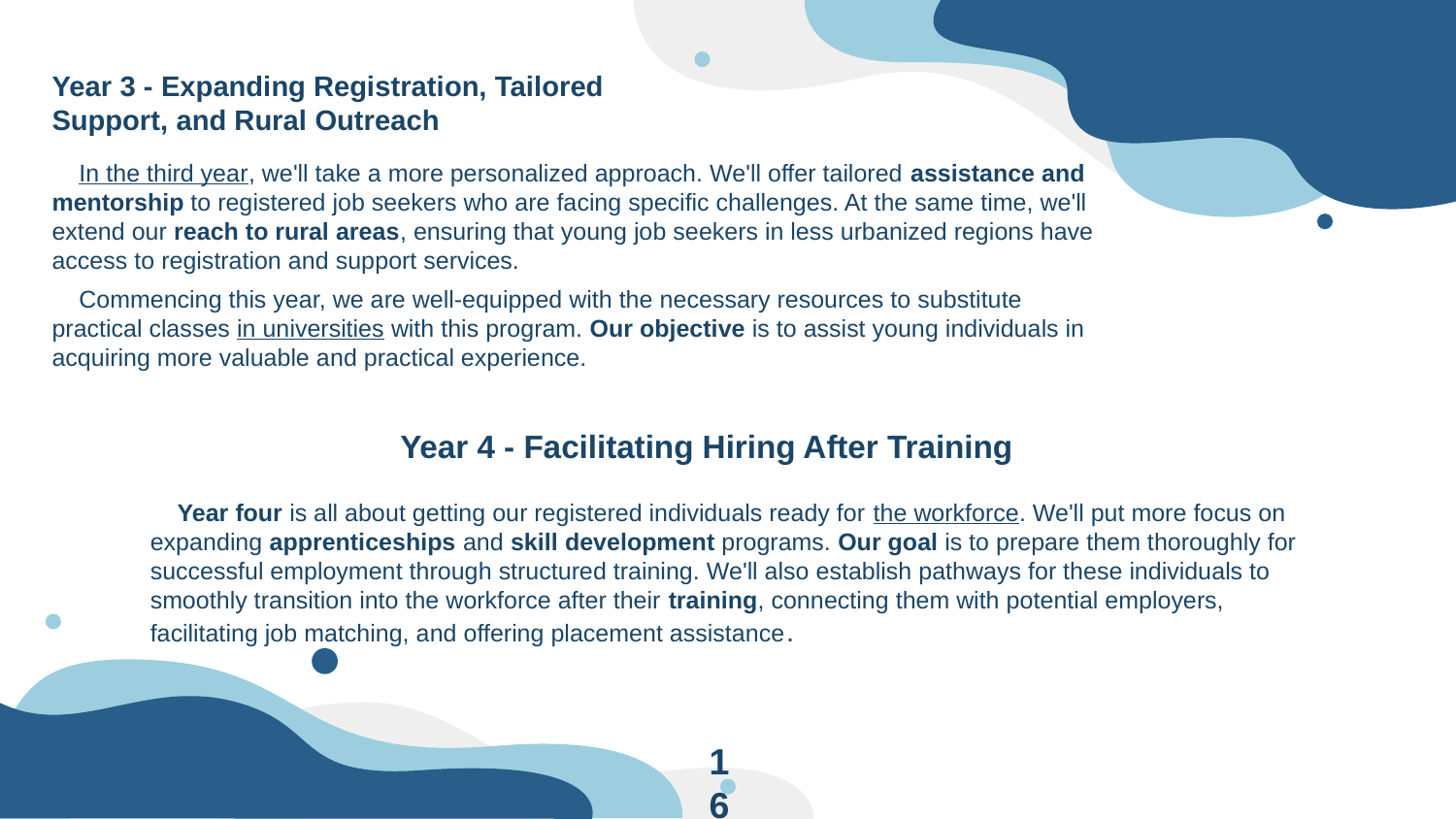

Year 3 - Expanding Registration, Tailored Support, and Rural Outreach

    In the third year, we'll take a more personalized approach. We'll offer tailored assistance and mentorship to registered job seekers who are facing specific challenges. At the same time, we'll extend our reach to rural areas, ensuring that young job seekers in less urbanized regions have access to registration and support services.

    Commencing this year, we are well-equipped with the necessary resources to substitute practical classes in universities with this program. Our objective is to assist young individuals in acquiring more valuable and practical experience.

Year 4 - Facilitating Hiring After Training
    Year four is all about getting our registered individuals ready for the workforce. We'll put more focus on expanding apprenticeships and skill development programs. Our goal is to prepare them thoroughly for successful employment through structured training. We'll also establish pathways for these individuals to smoothly transition into the workforce after their training, connecting them with potential employers, facilitating job matching, and offering placement assistance.
16